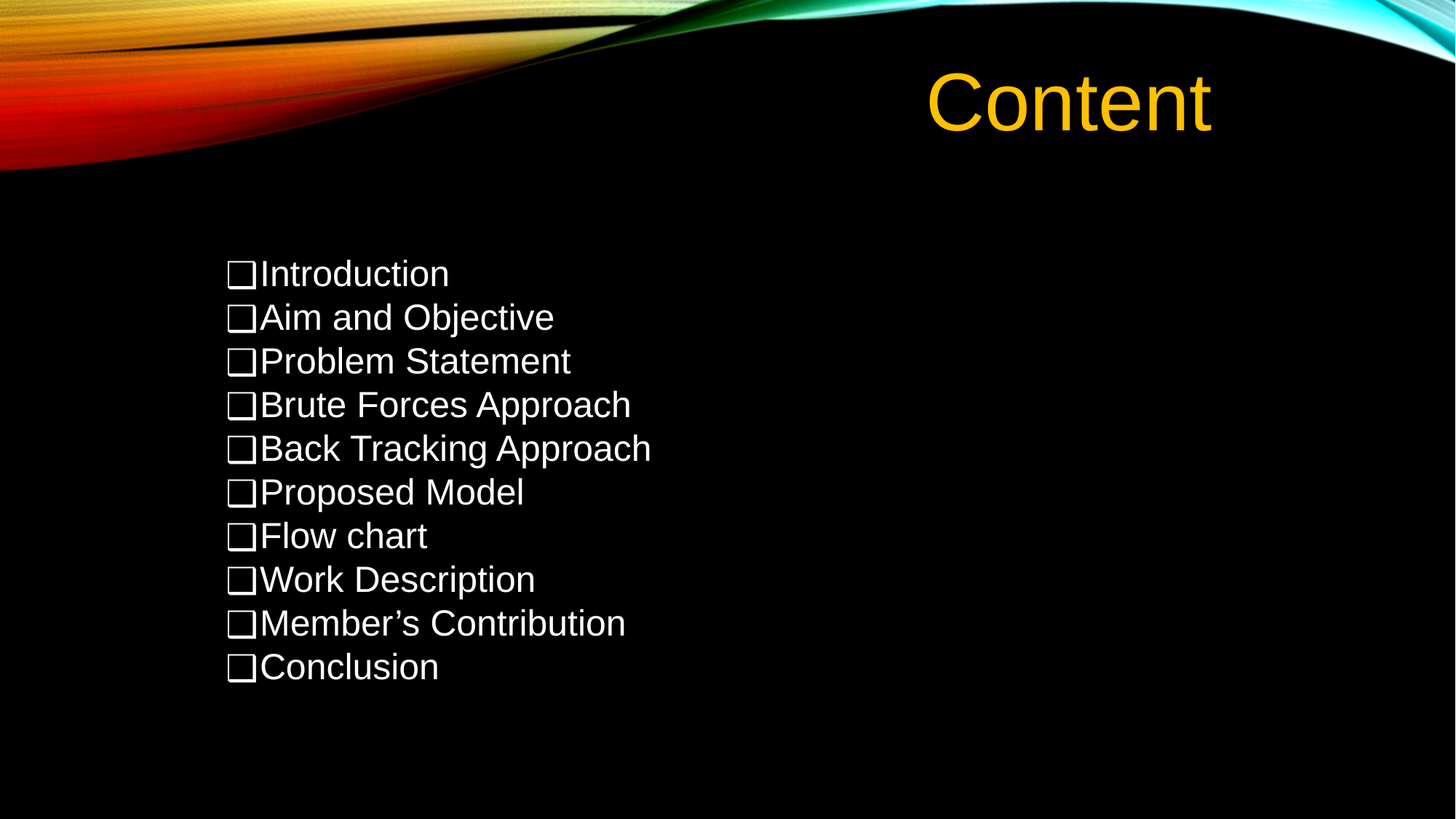

Content
Introduction
Aim and Objective
Problem Statement
Brute Forces Approach
Back Tracking Approach
Proposed Model
Flow chart
Work Description
Member’s Contribution
Conclusion